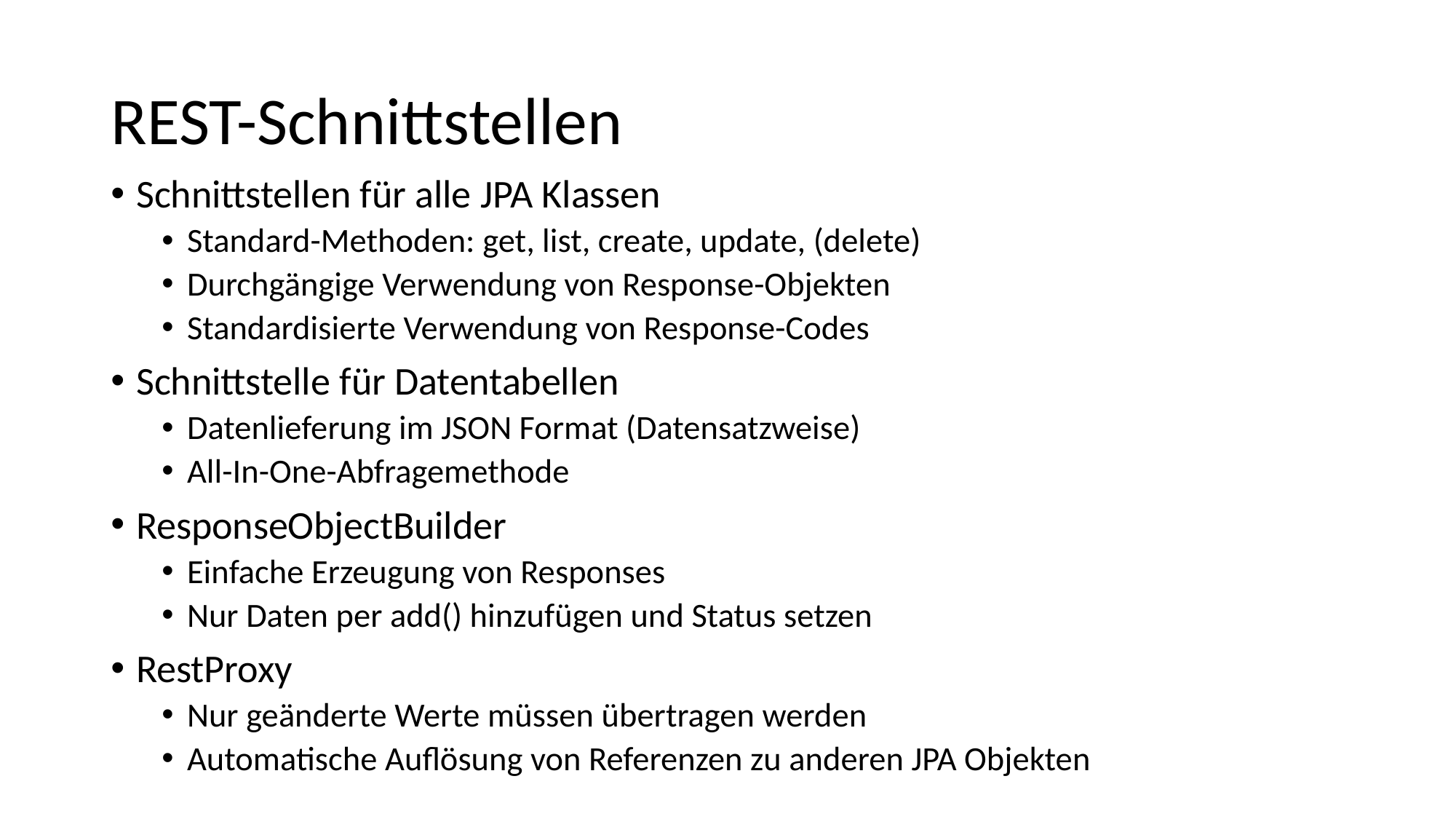

# REST-Schnittstellen
Schnittstellen für alle JPA Klassen
Standard-Methoden: get, list, create, update, (delete)
Durchgängige Verwendung von Response-Objekten
Standardisierte Verwendung von Response-Codes
Schnittstelle für Datentabellen
Datenlieferung im JSON Format (Datensatzweise)
All-In-One-Abfragemethode
ResponseObjectBuilder
Einfache Erzeugung von Responses
Nur Daten per add() hinzufügen und Status setzen
RestProxy
Nur geänderte Werte müssen übertragen werden
Automatische Auflösung von Referenzen zu anderen JPA Objekten